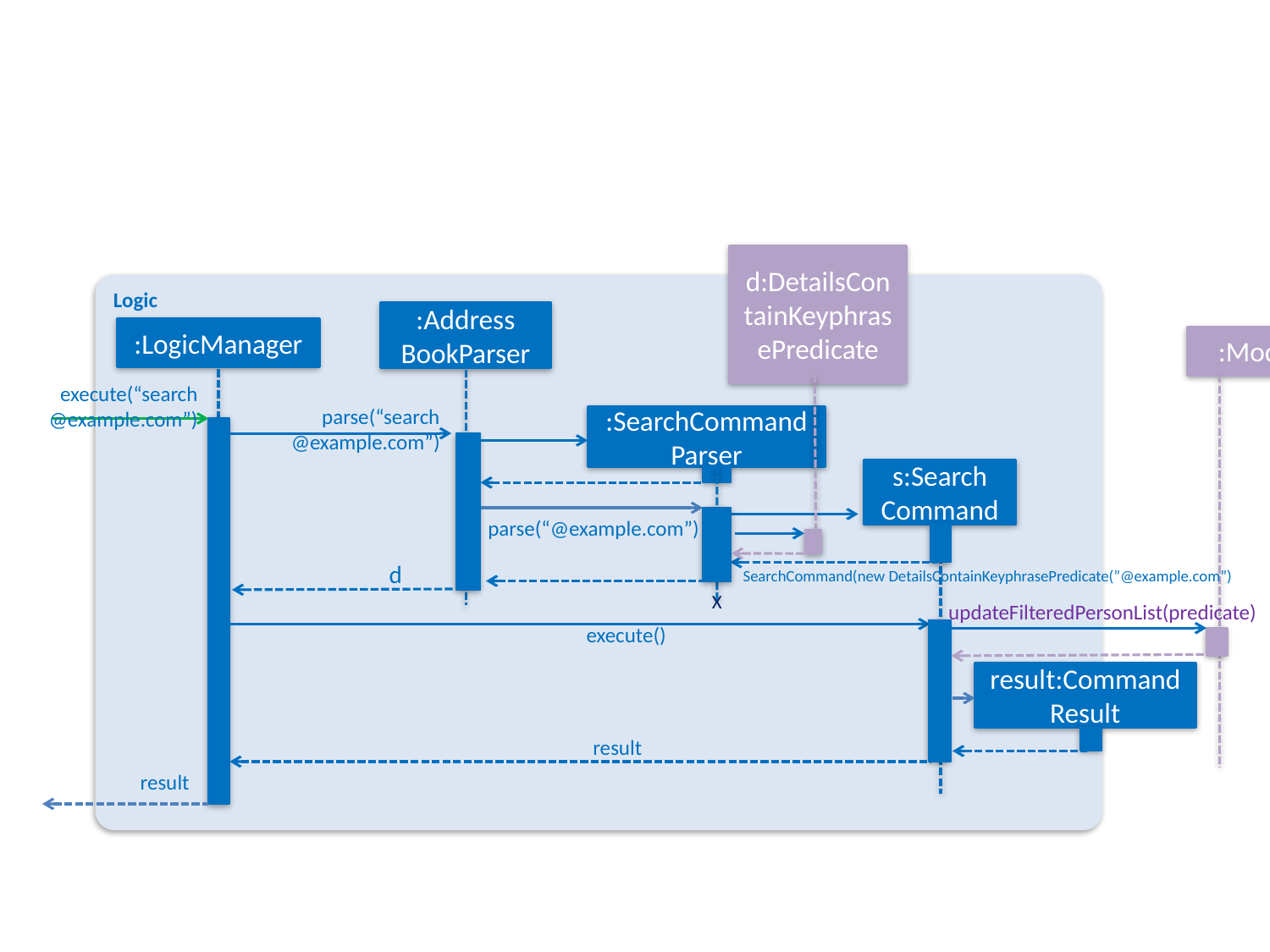

d:DetailsContainKeyphrasePredicate
Logic
:Address
BookParser
:LogicManager
:Model
execute(“search @example.com”)
parse(“search @example.com”)
:SearchCommand
Parser

s:Search
Command

parse(“@example.com”)

d
SearchCommand(new DetailsContainKeyphrasePredicate(”@example.com”)
X
updateFilteredPersonList(predicate)

execute()

result:Command Result

result
result